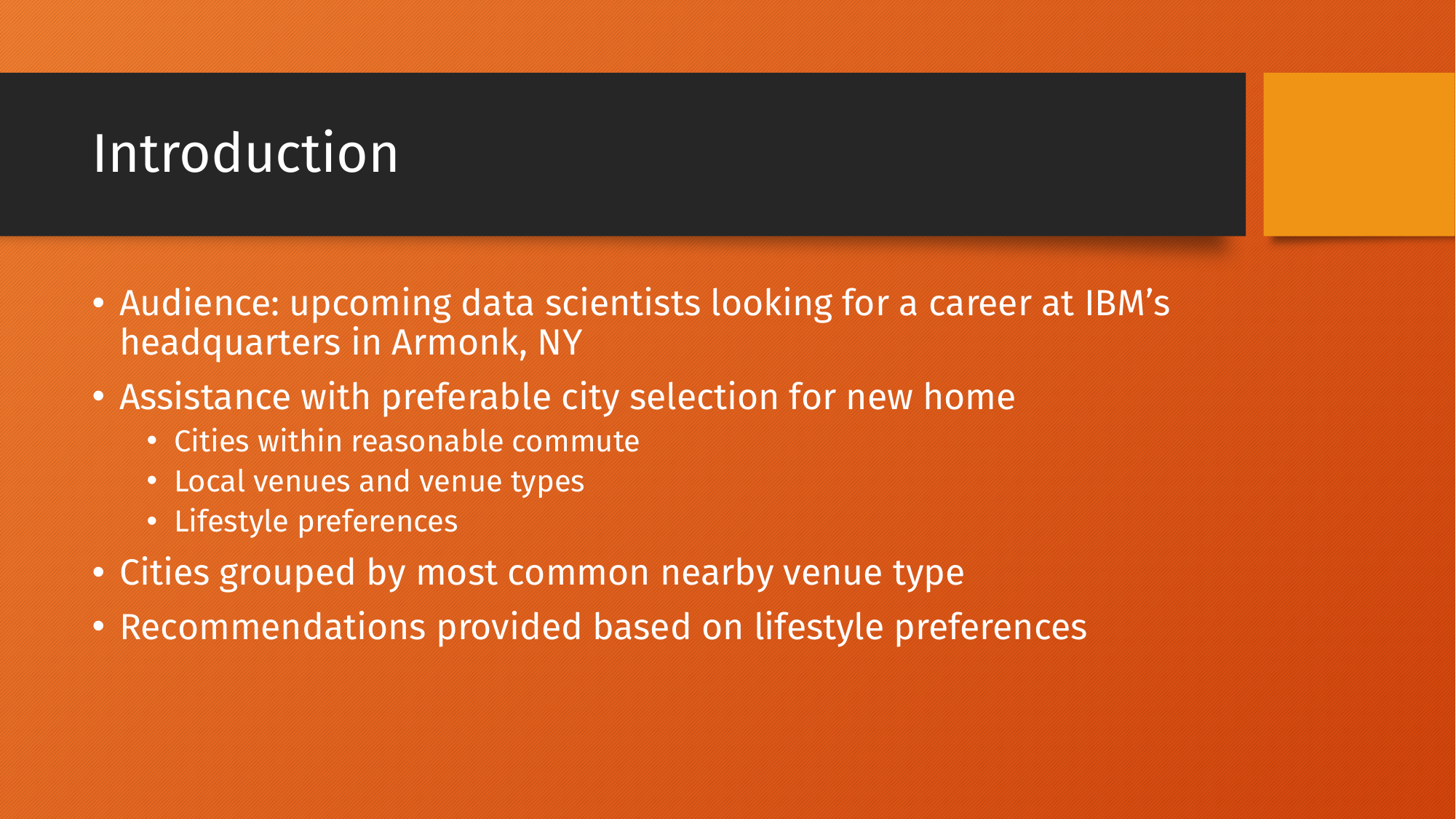

# Introduction
Audience: upcoming data scientists looking for a career at IBM’s headquarters in Armonk, NY
Assistance with preferable city selection for new home
Cities within reasonable commute
Local venues and venue types
Lifestyle preferences
Cities grouped by most common nearby venue type
Recommendations provided based on lifestyle preferences